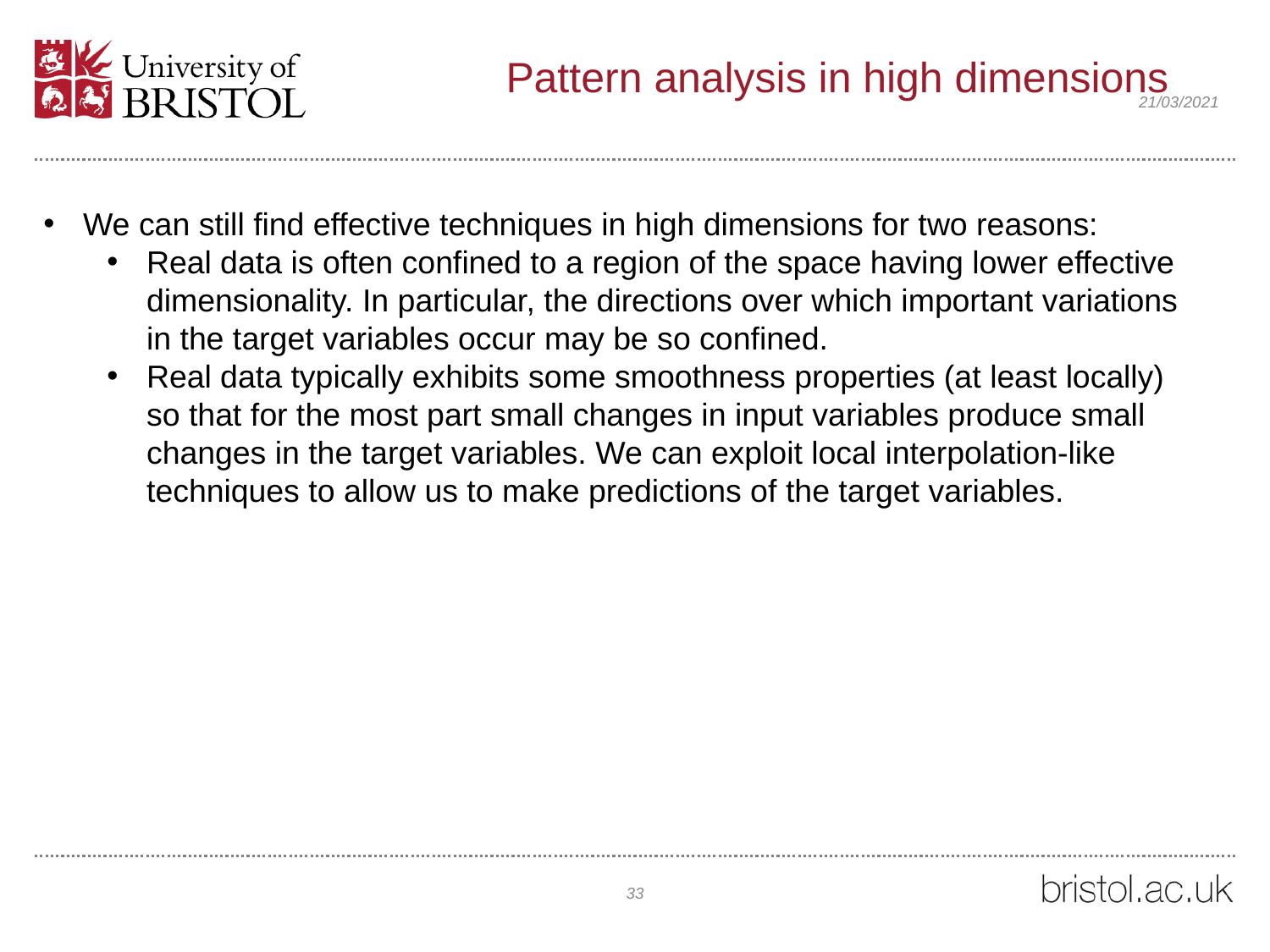

# Pattern analysis in high dimensions
21/03/2021
We can still find effective techniques in high dimensions for two reasons:
Real data is often confined to a region of the space having lower effective dimensionality. In particular, the directions over which important variations in the target variables occur may be so confined.
Real data typically exhibits some smoothness properties (at least locally) so that for the most part small changes in input variables produce small changes in the target variables. We can exploit local interpolation-like techniques to allow us to make predictions of the target variables.

33